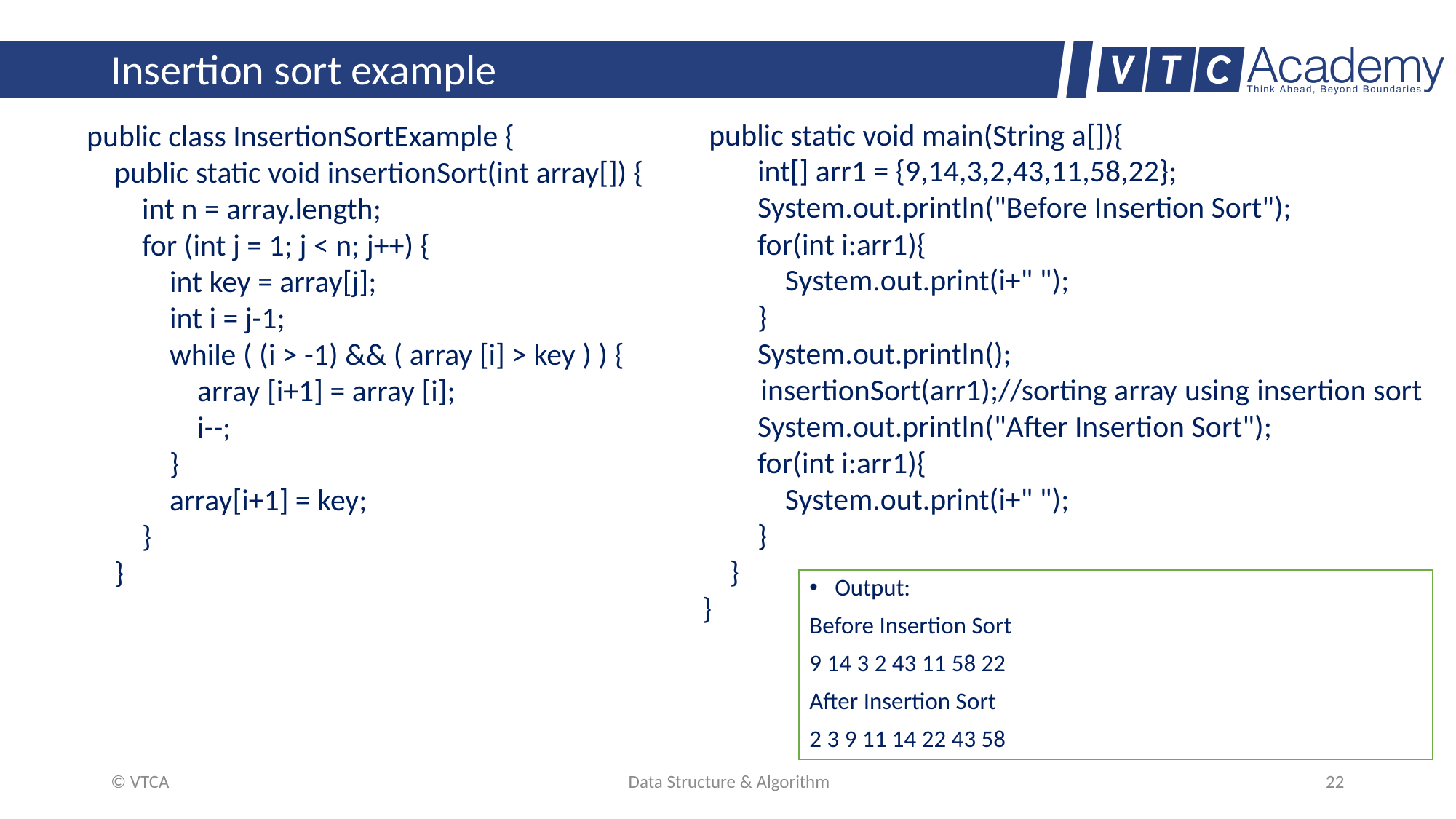

# Insertion sort example
 public static void main(String a[]){
        int[] arr1 = {9,14,3,2,43,11,58,22};
        System.out.println("Before Insertion Sort");
        for(int i:arr1){
            System.out.print(i+" ");
        }
        System.out.println();
        insertionSort(arr1);//sorting array using insertion sort
        System.out.println("After Insertion Sort");
        for(int i:arr1){
            System.out.print(i+" ");
        }
    }
}
public class InsertionSortExample {
    public static void insertionSort(int array[]) {
        int n = array.length;
        for (int j = 1; j < n; j++) {
            int key = array[j];
            int i = j-1;
            while ( (i > -1) && ( array [i] > key ) ) {
                array [i+1] = array [i];
                i--;
            }
            array[i+1] = key;
        }
    }

Output:
Before Insertion Sort
9 14 3 2 43 11 58 22
After Insertion Sort
2 3 9 11 14 22 43 58
© VTCA
Data Structure & Algorithm
22